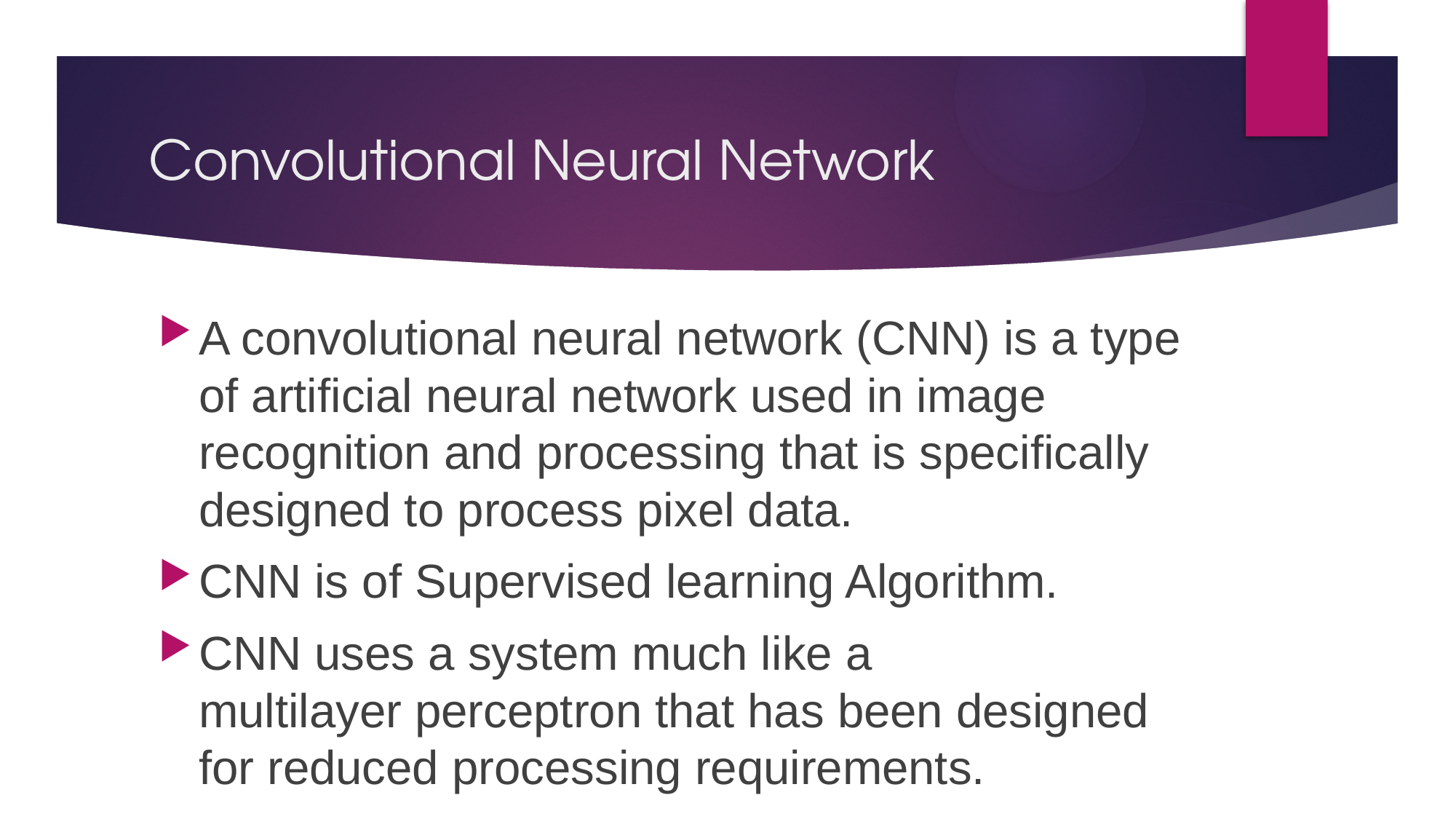

# Convolutional Neural Network
A convolutional neural network (CNN) is a type of artificial neural network used in image recognition and processing that is specifically designed to process pixel data.
CNN is of Supervised learning Algorithm.
CNN uses a system much like a multilayer perceptron that has been designed for reduced processing requirements.